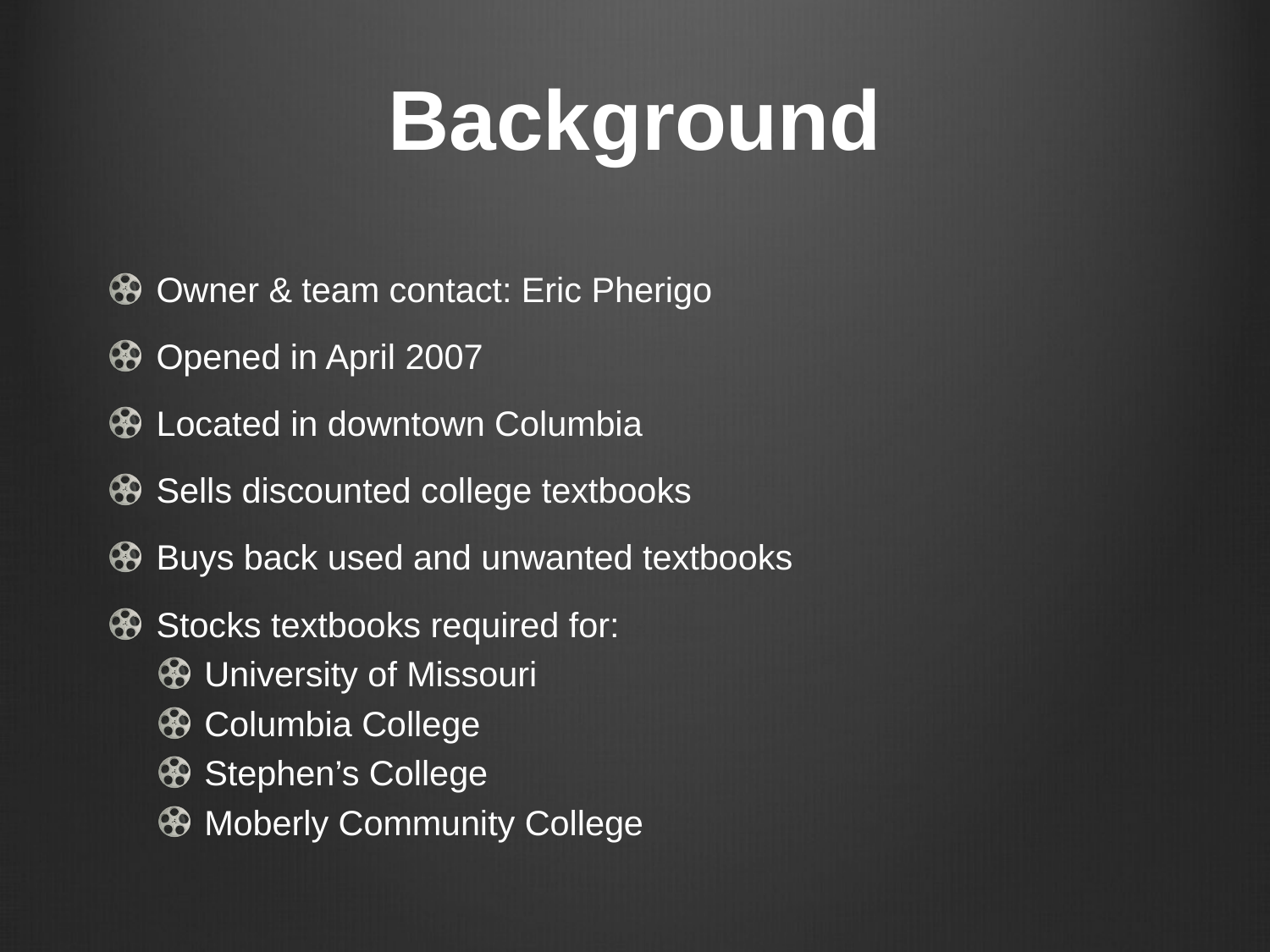

# Background
Owner & team contact: Eric Pherigo
Opened in April 2007
Located in downtown Columbia
Sells discounted college textbooks
Buys back used and unwanted textbooks
Stocks textbooks required for:
University of Missouri
Columbia College
Stephen’s College
Moberly Community College